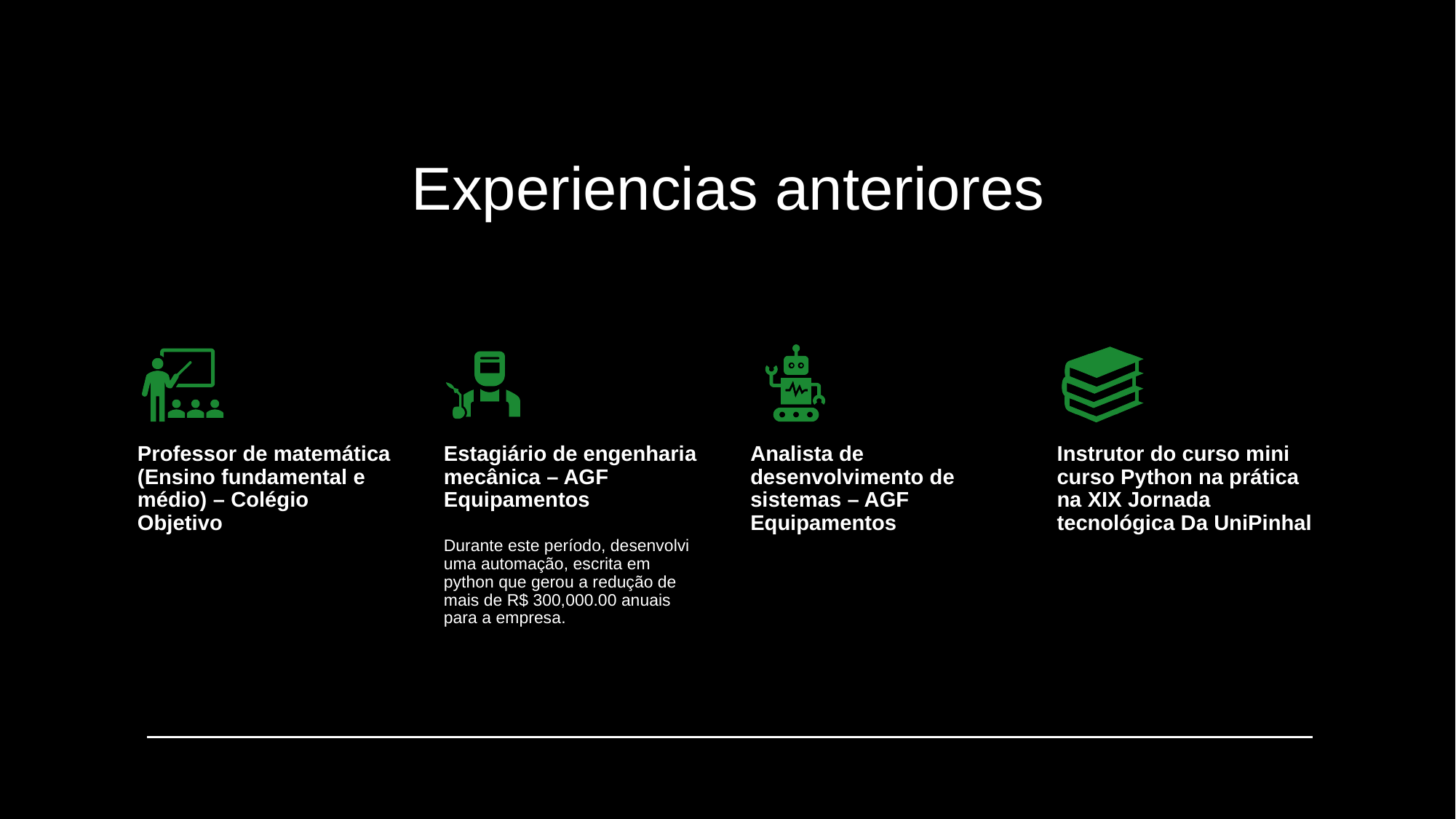

# Experiencias anteriores
Professor de matemática (Ensino fundamental e médio) – Colégio Objetivo
Estagiário de engenharia mecânica – AGF Equipamentos
Durante este período, desenvolvi uma automação, escrita em python que gerou a redução de mais de R$ 300,000.00 anuais para a empresa.
Analista de desenvolvimento de sistemas – AGF Equipamentos
Instrutor do curso mini curso Python na prática na XIX Jornada tecnológica Da UniPinhal